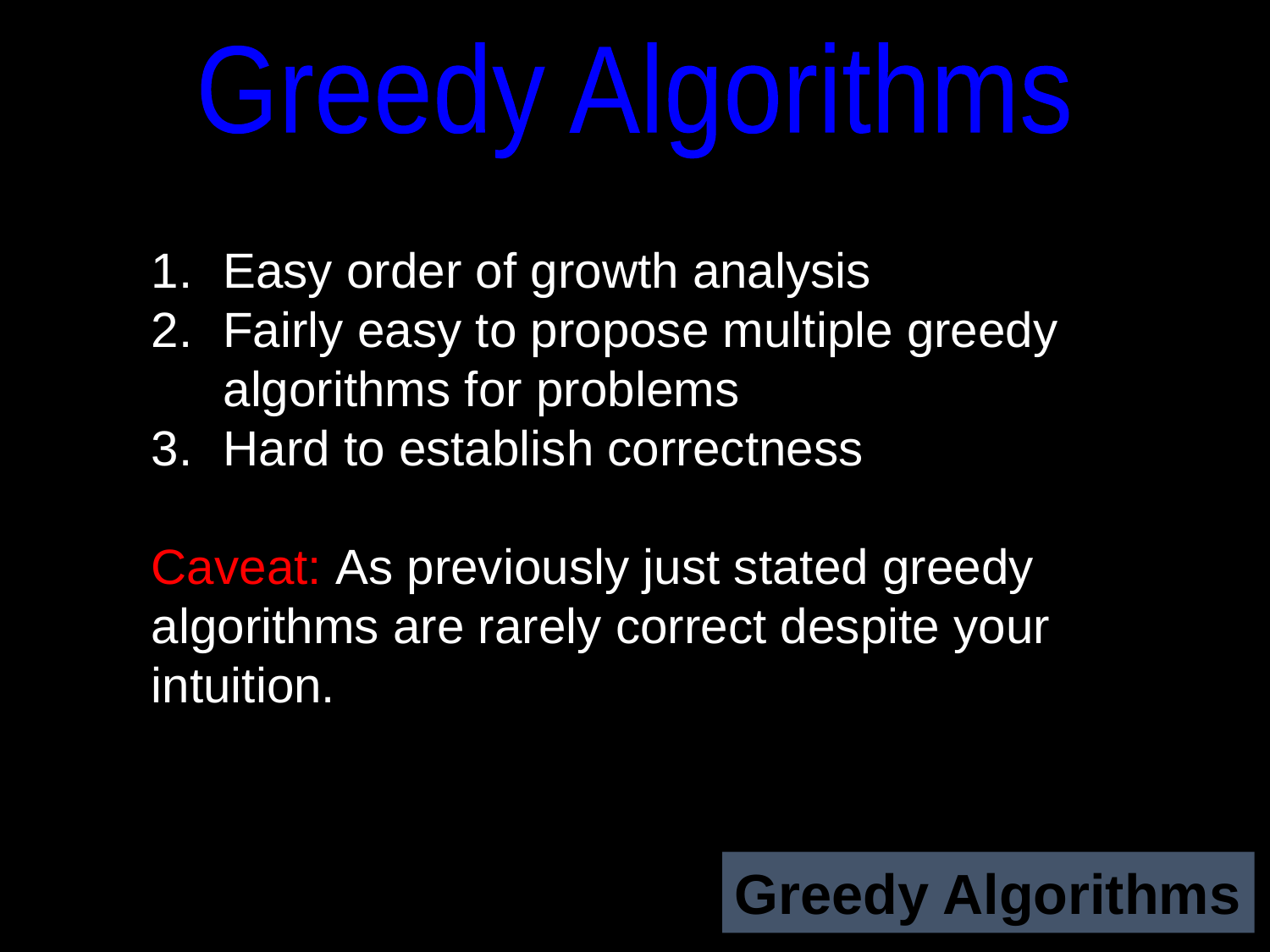

Greedy Algorithms

Easy order of growth analysis
Fairly easy to propose multiple greedy algorithms for problems
Hard to establish correctness

Caveat: As previously just stated greedy algorithms are rarely correct despite your intuition.